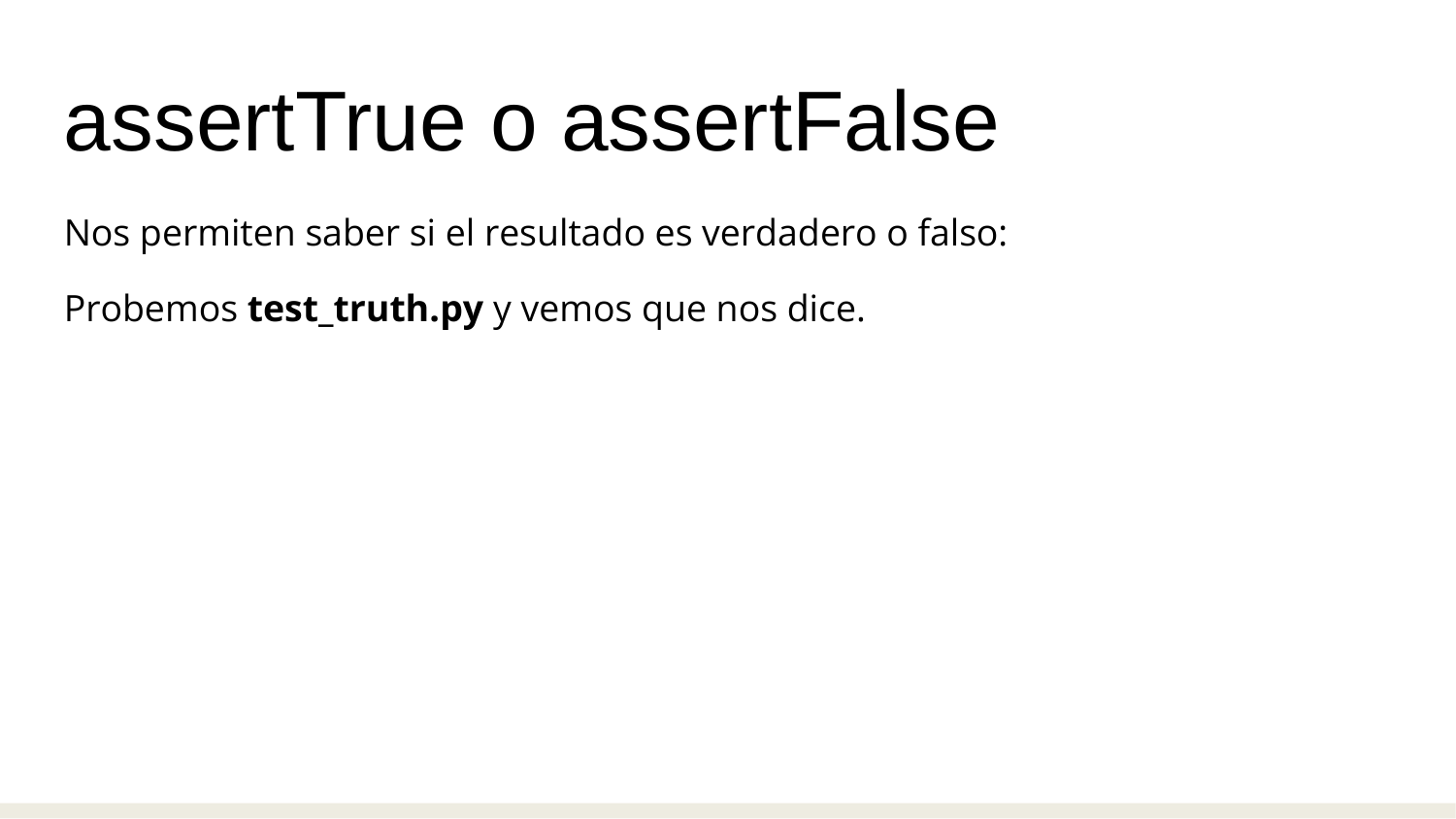

assertTrue o assertFalse
Nos permiten saber si el resultado es verdadero o falso:
Probemos test_truth.py y vemos que nos dice.